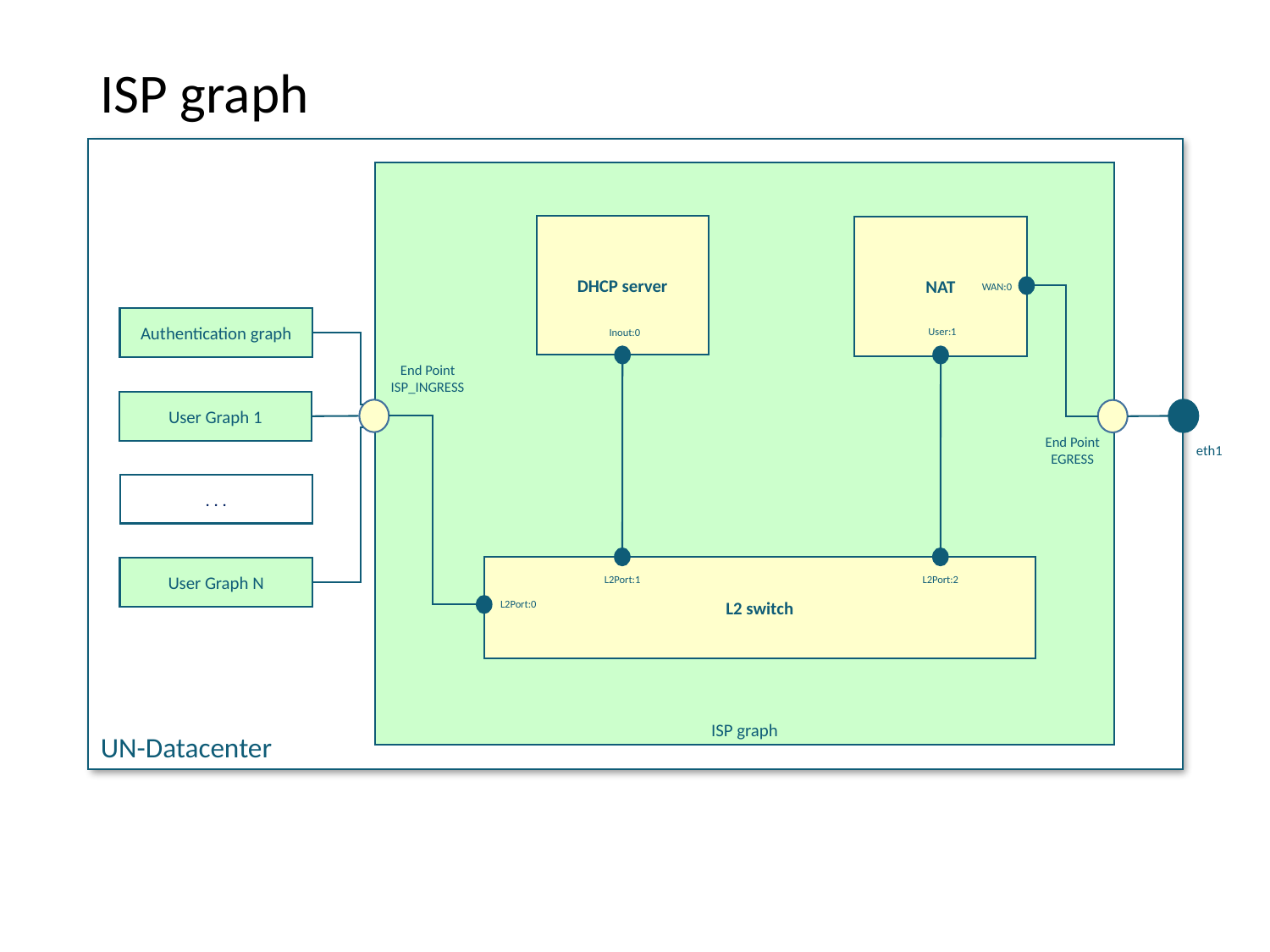

# ISP graph
UN-Datacenter
ISP graph
DHCP server
NAT
WAN:0

Authentication graph
User:1
Inout:0

End Point
ISP_INGRESS
User Graph 1

End Point
EGRESS
eth1
. . .

L2 switch
User Graph N
L2Port:1
L2Port:2
L2Port:0